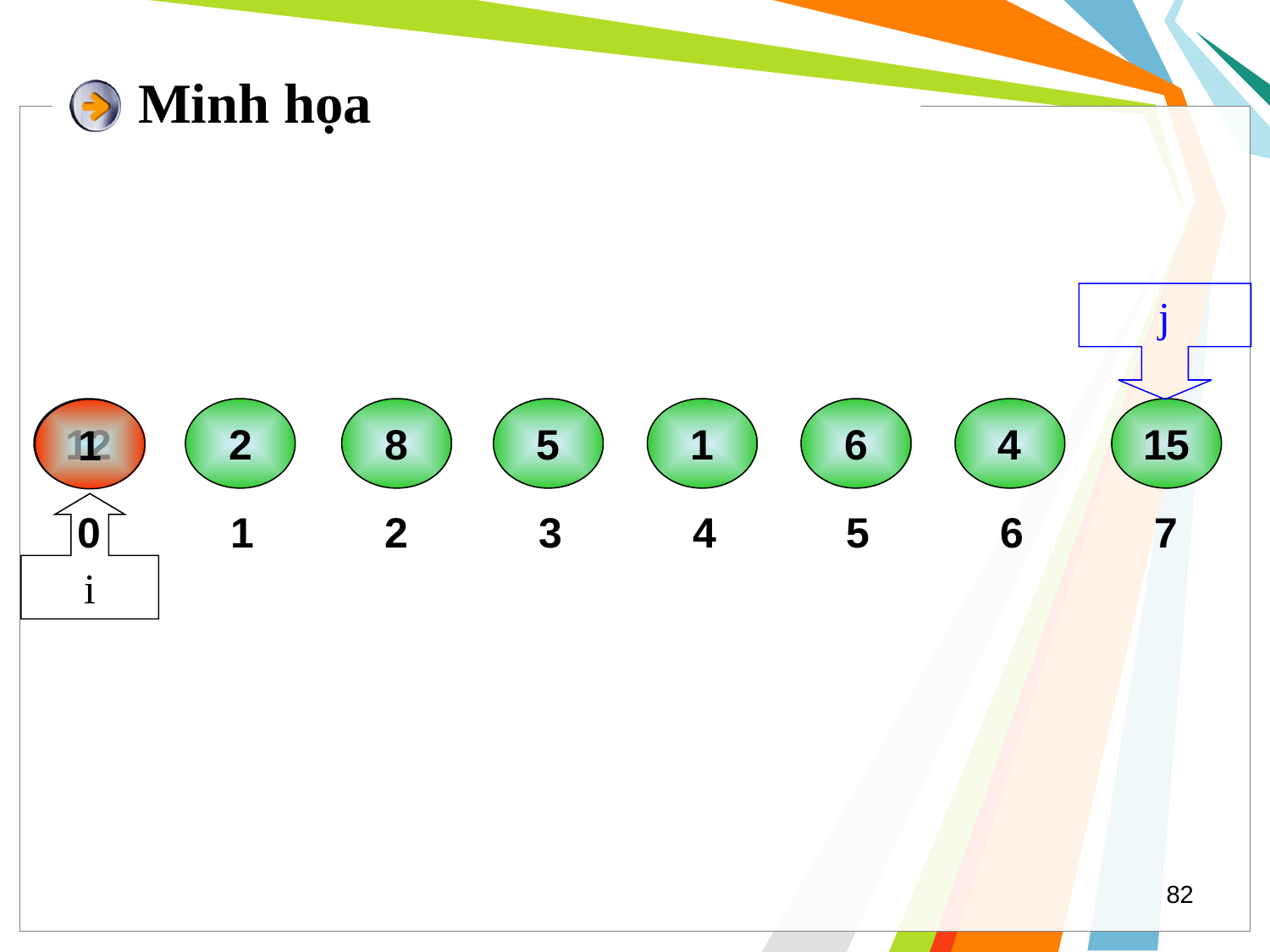

# Minh họa
j
12
2
8
5
1
6
4
15
1
0
1
2
3
4
5
6
7
i
82